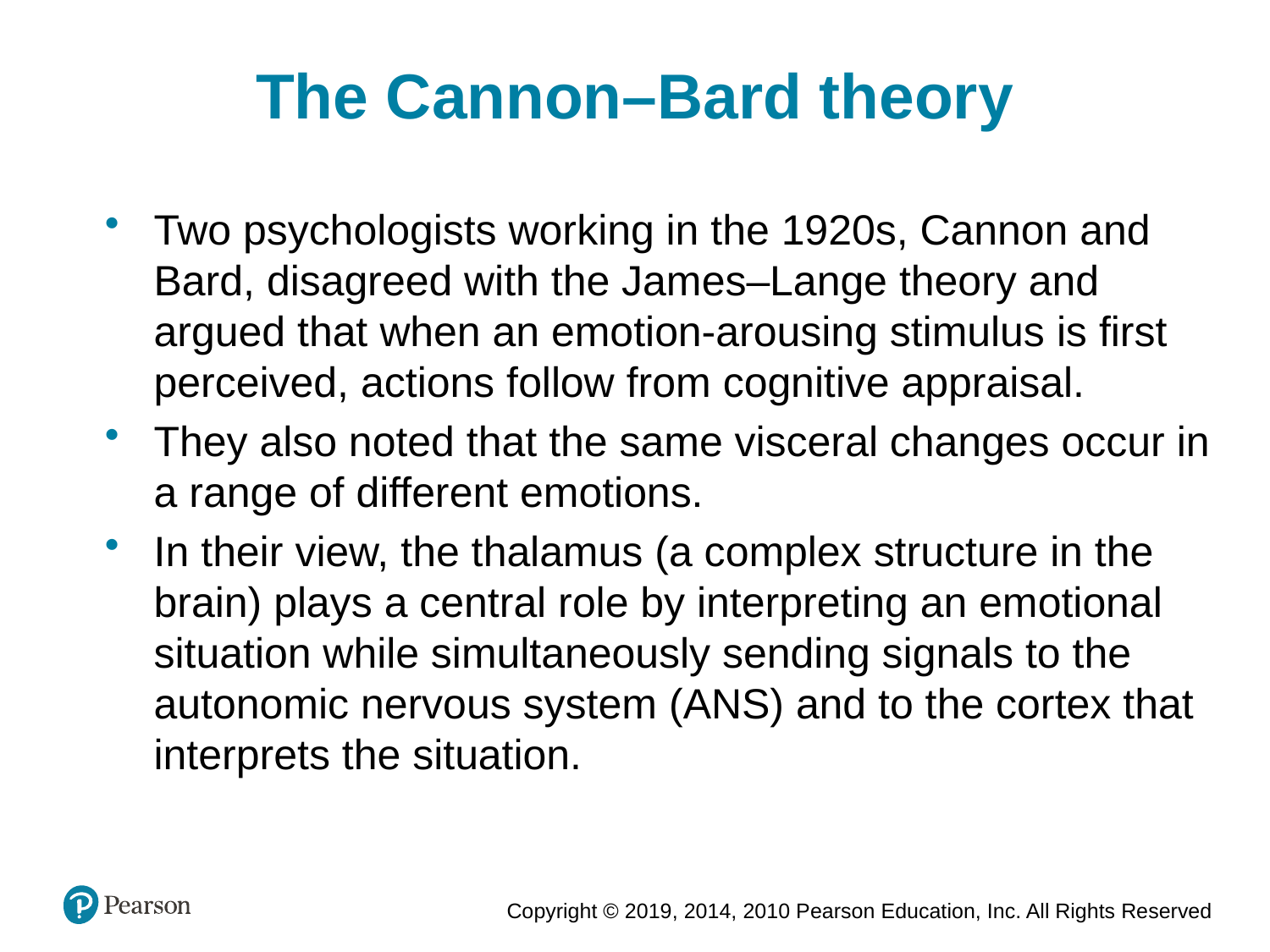

The Cannon–Bard theory
Two psychologists working in the 1920s, Cannon and Bard, disagreed with the James–Lange theory and argued that when an emotion-arousing stimulus is first perceived, actions follow from cognitive appraisal.
They also noted that the same visceral changes occur in a range of different emotions.
In their view, the thalamus (a complex structure in the brain) plays a central role by interpreting an emotional situation while simultaneously sending signals to the autonomic nervous system (ANS) and to the cortex that interprets the situation.